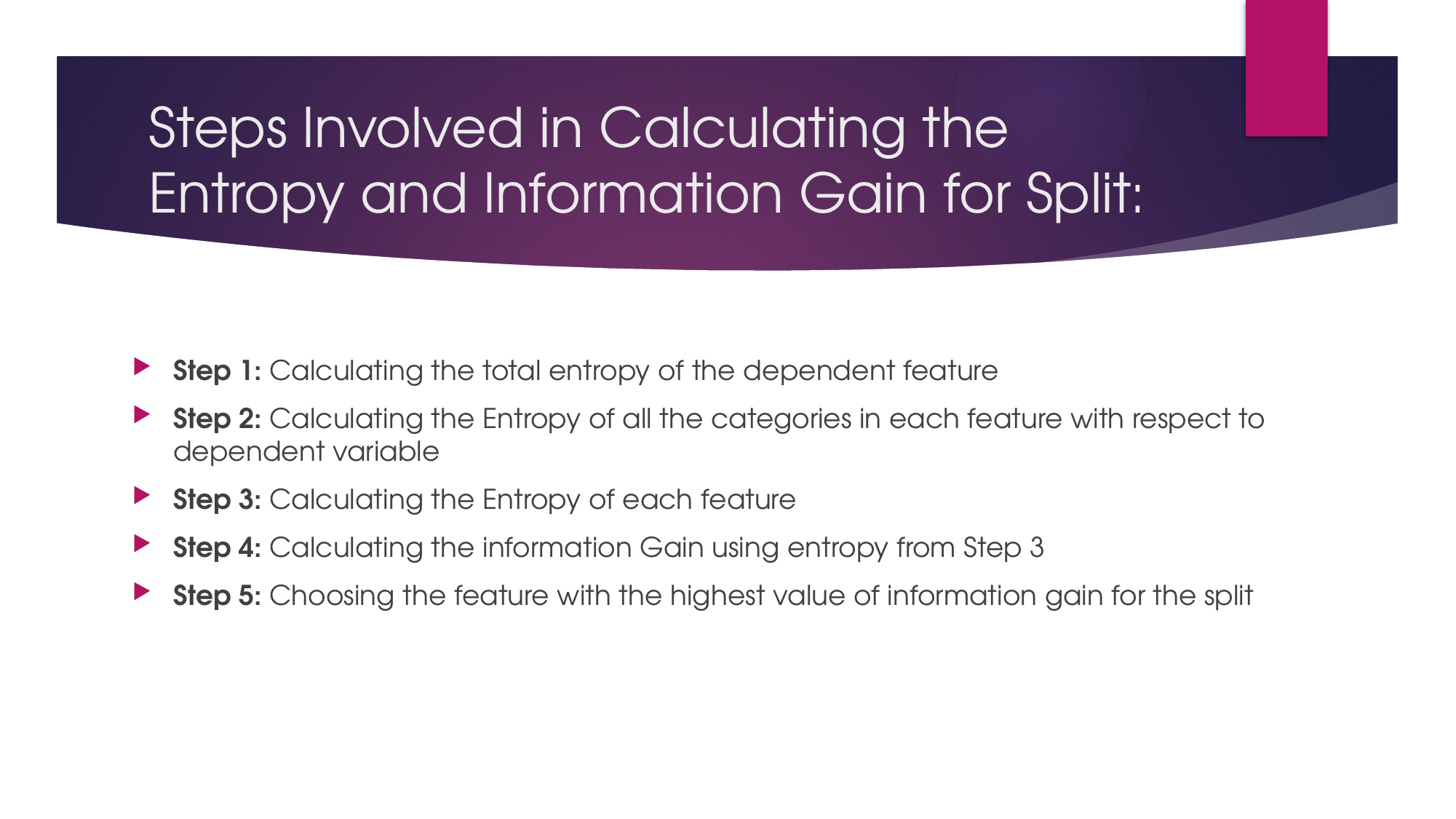

# Steps Involved in Calculating the Entropy and Information Gain for Split:
Step 1: Calculating the total entropy of the dependent feature
Step 2: Calculating the Entropy of all the categories in each feature with respect to dependent variable
Step 3: Calculating the Entropy of each feature
Step 4: Calculating the information Gain using entropy from Step 3
Step 5: Choosing the feature with the highest value of information gain for the split